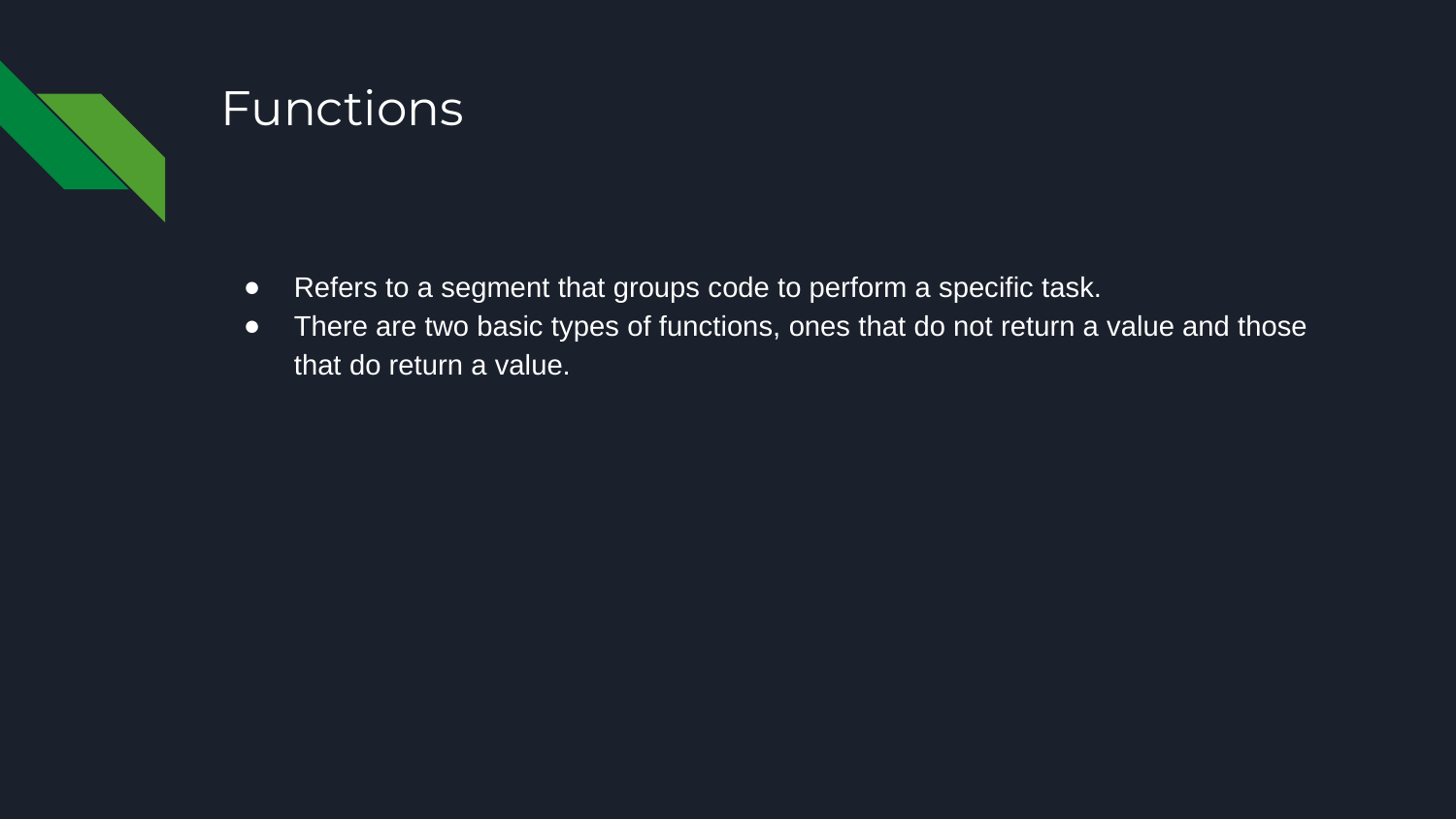

# Functions
Refers to a segment that groups code to perform a specific task.
There are two basic types of functions, ones that do not return a value and those that do return a value.